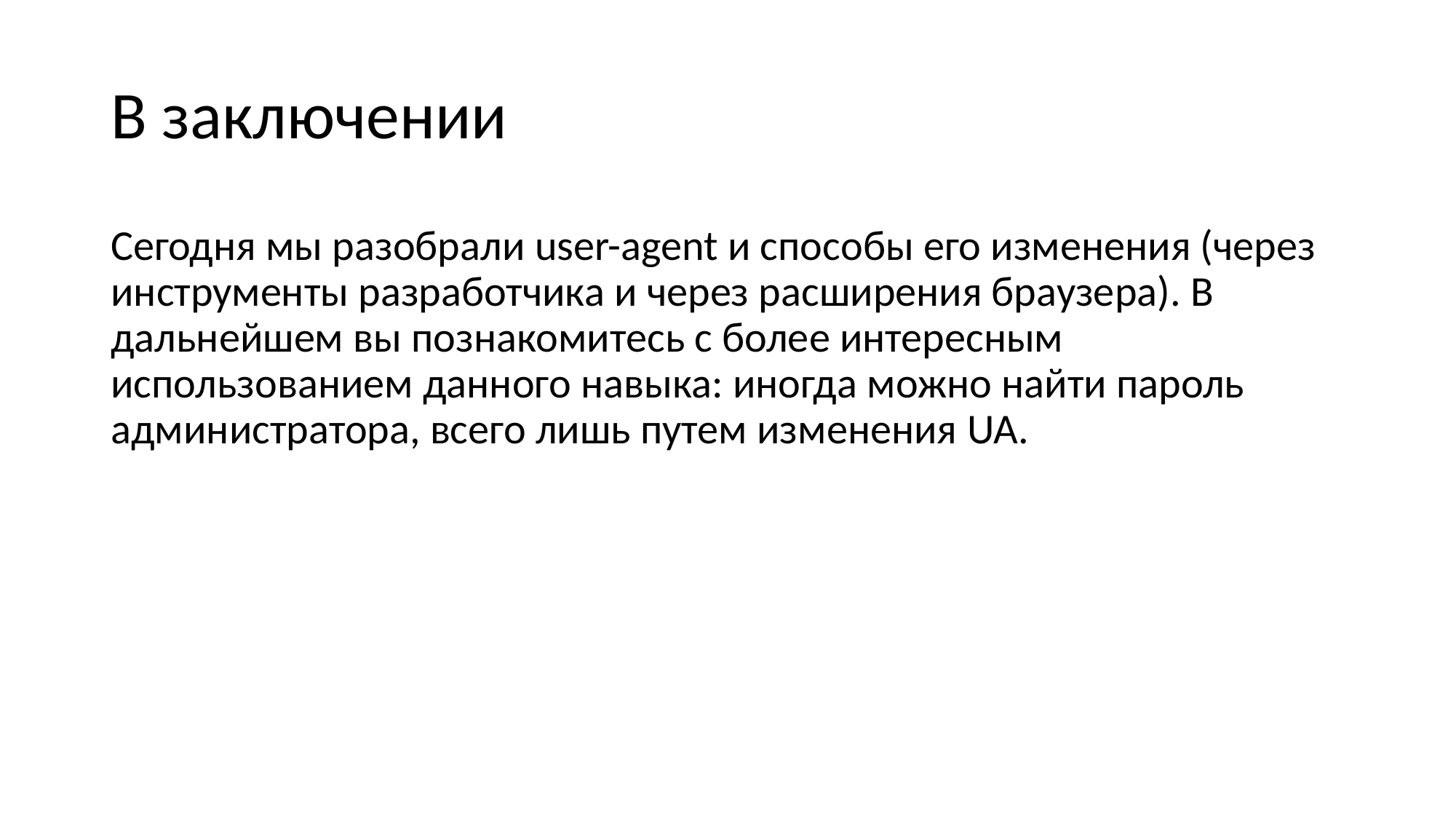

# В заключении
Сегодня мы разобрали user-agent и способы его изменения (через инструменты разработчика и через расширения браузера). В дальнейшем вы познакомитесь с более интересным использованием данного навыка: иногда можно найти пароль администратора, всего лишь путем изменения UA.